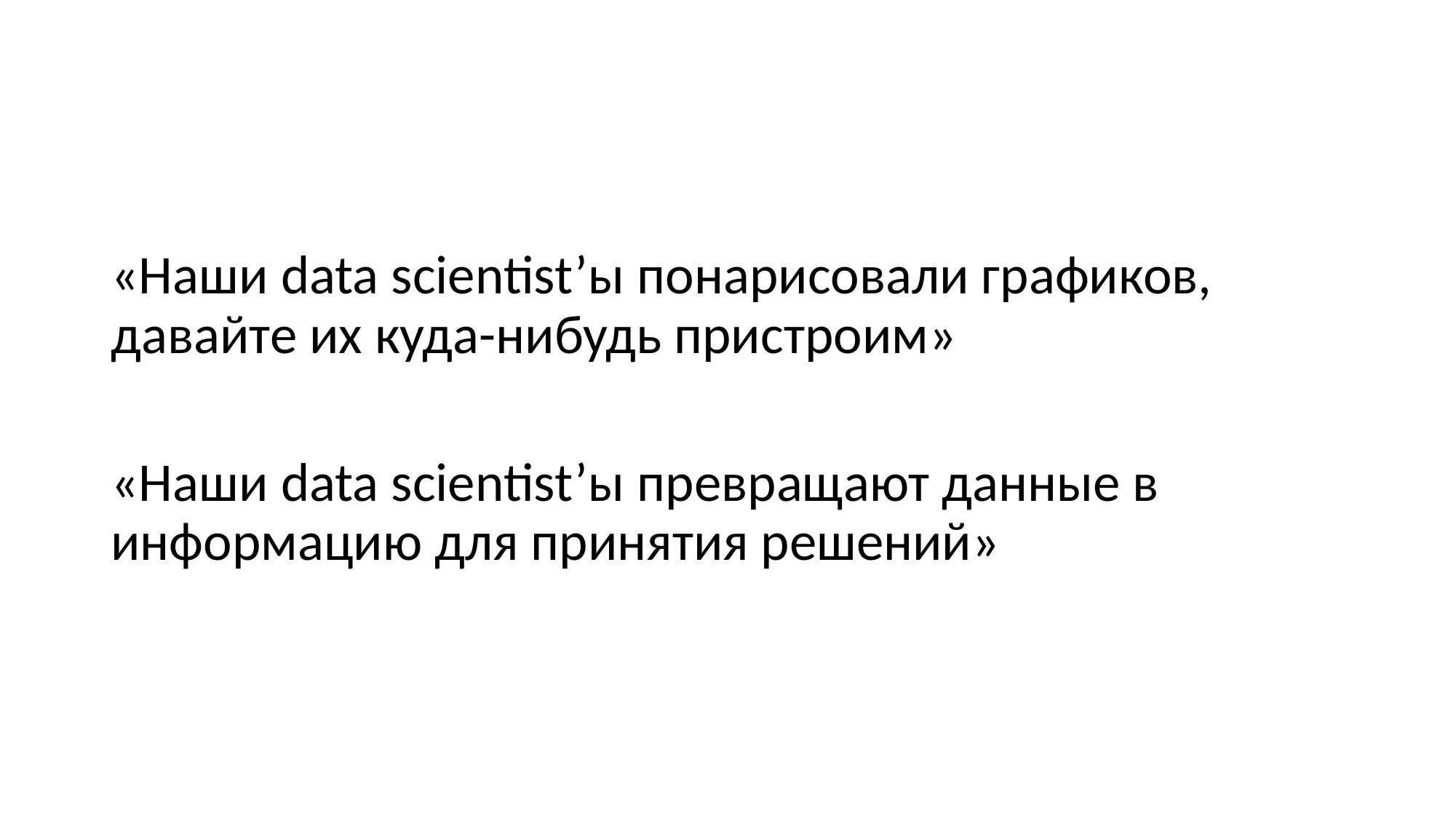

«Наши data scientist’ы понарисовали графиков, давайте их куда-нибудь пристроим»

«Наши data scientist’ы превращают данные в информацию для принятия решений»